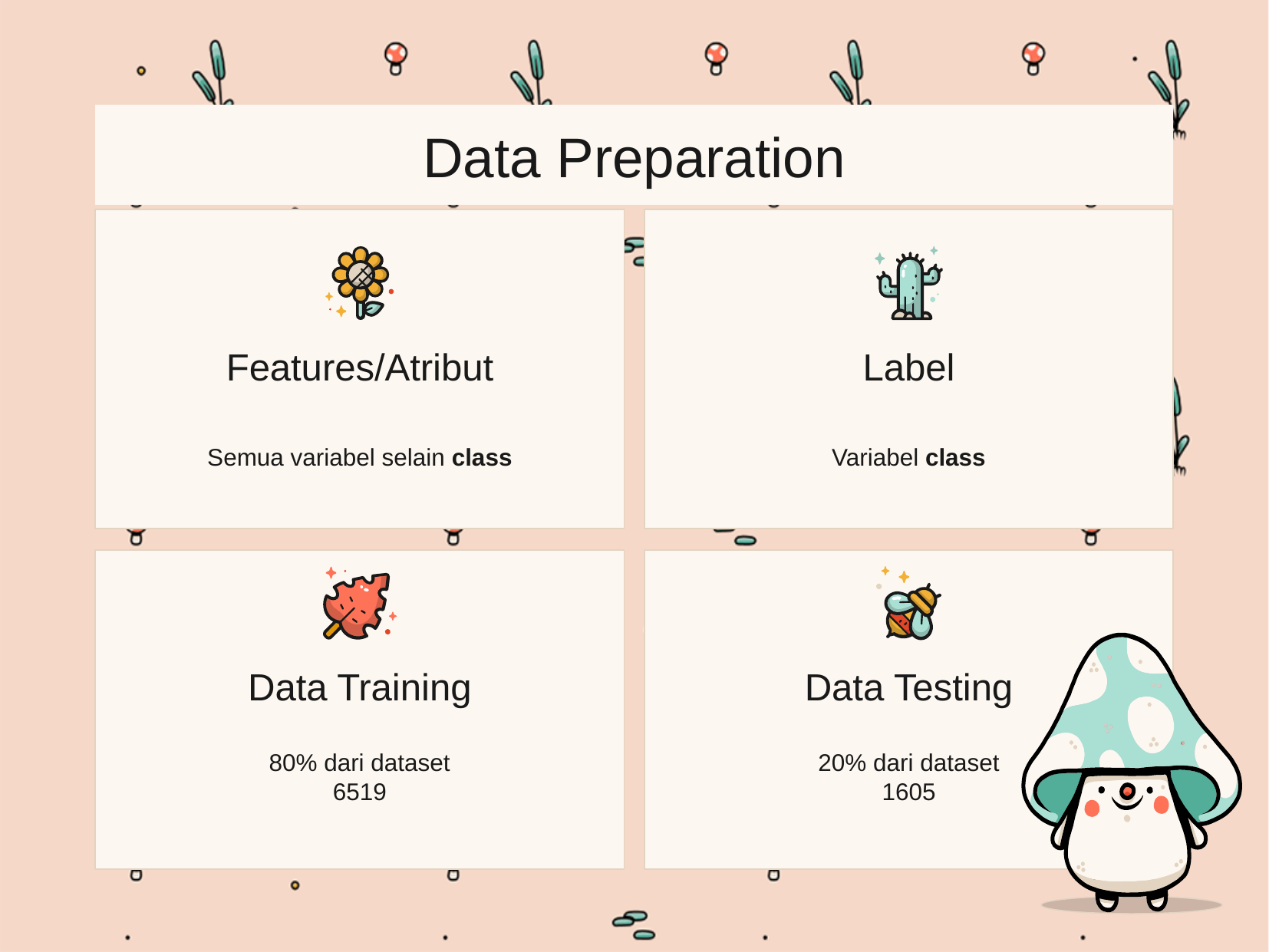

Data Preparation

# Features/Atribut
Label
Semua variabel selain class
Variabel class

Data Training
Data Testing
80% dari dataset
6519
20% dari dataset
1605